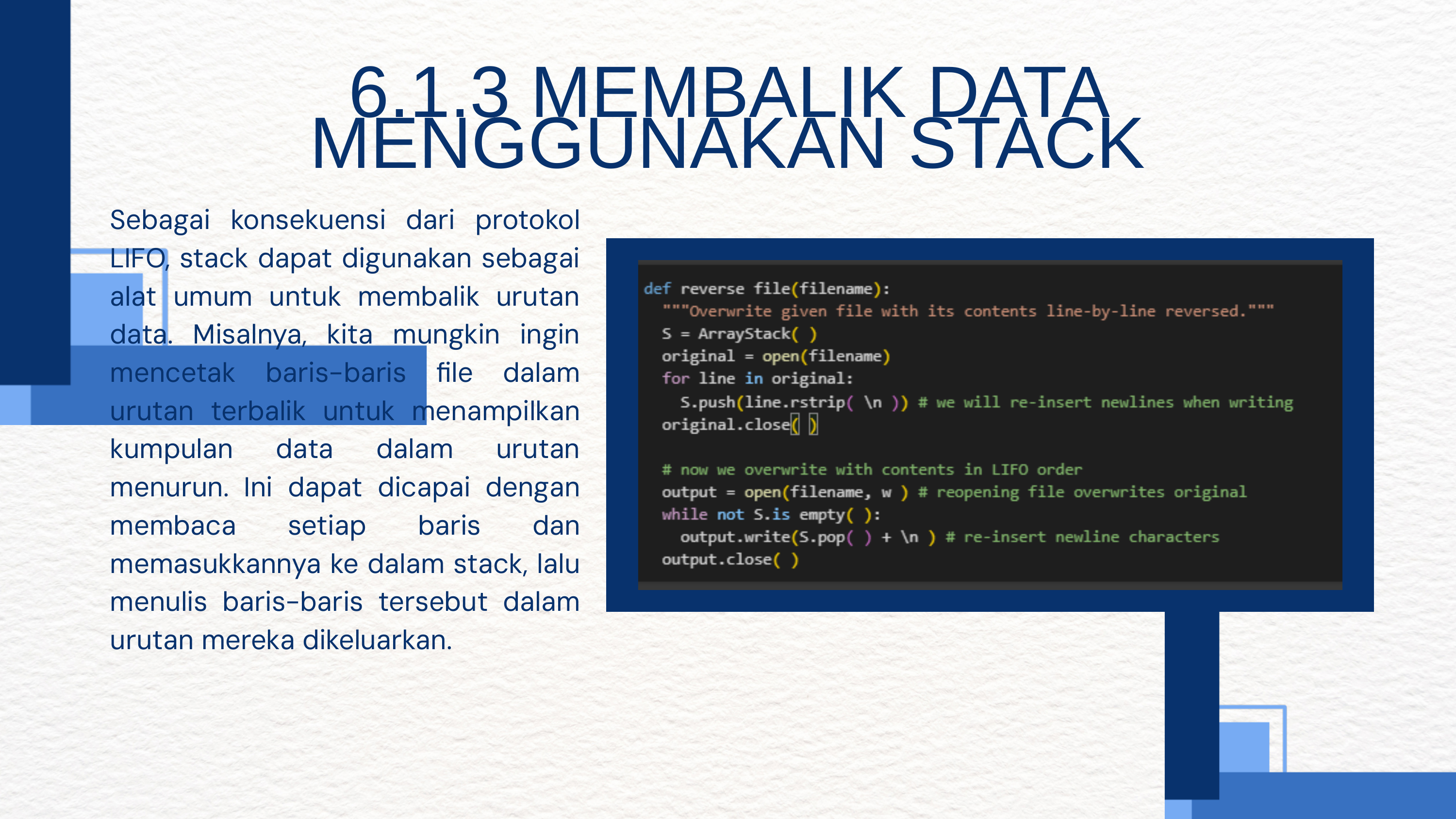

6.1.3 MEMBALIK DATA MENGGUNAKAN STACK
Sebagai konsekuensi dari protokol LIFO, stack dapat digunakan sebagai alat umum untuk membalik urutan data. Misalnya, kita mungkin ingin mencetak baris-baris file dalam urutan terbalik untuk menampilkan kumpulan data dalam urutan menurun. Ini dapat dicapai dengan membaca setiap baris dan memasukkannya ke dalam stack, lalu menulis baris-baris tersebut dalam urutan mereka dikeluarkan.